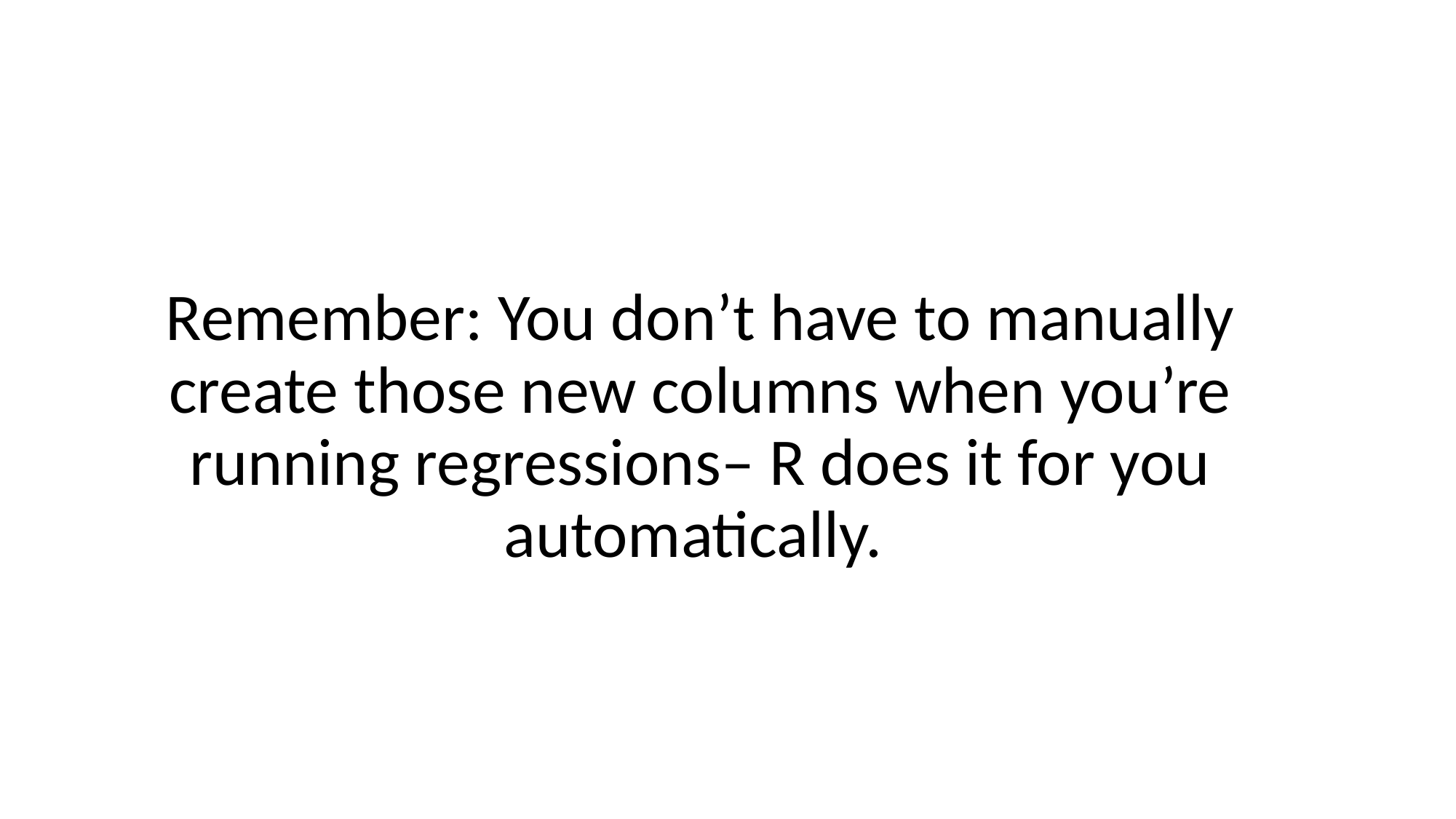

# Remember: You don’t have to manually create those new columns when you’re running regressions– R does it for you automatically.